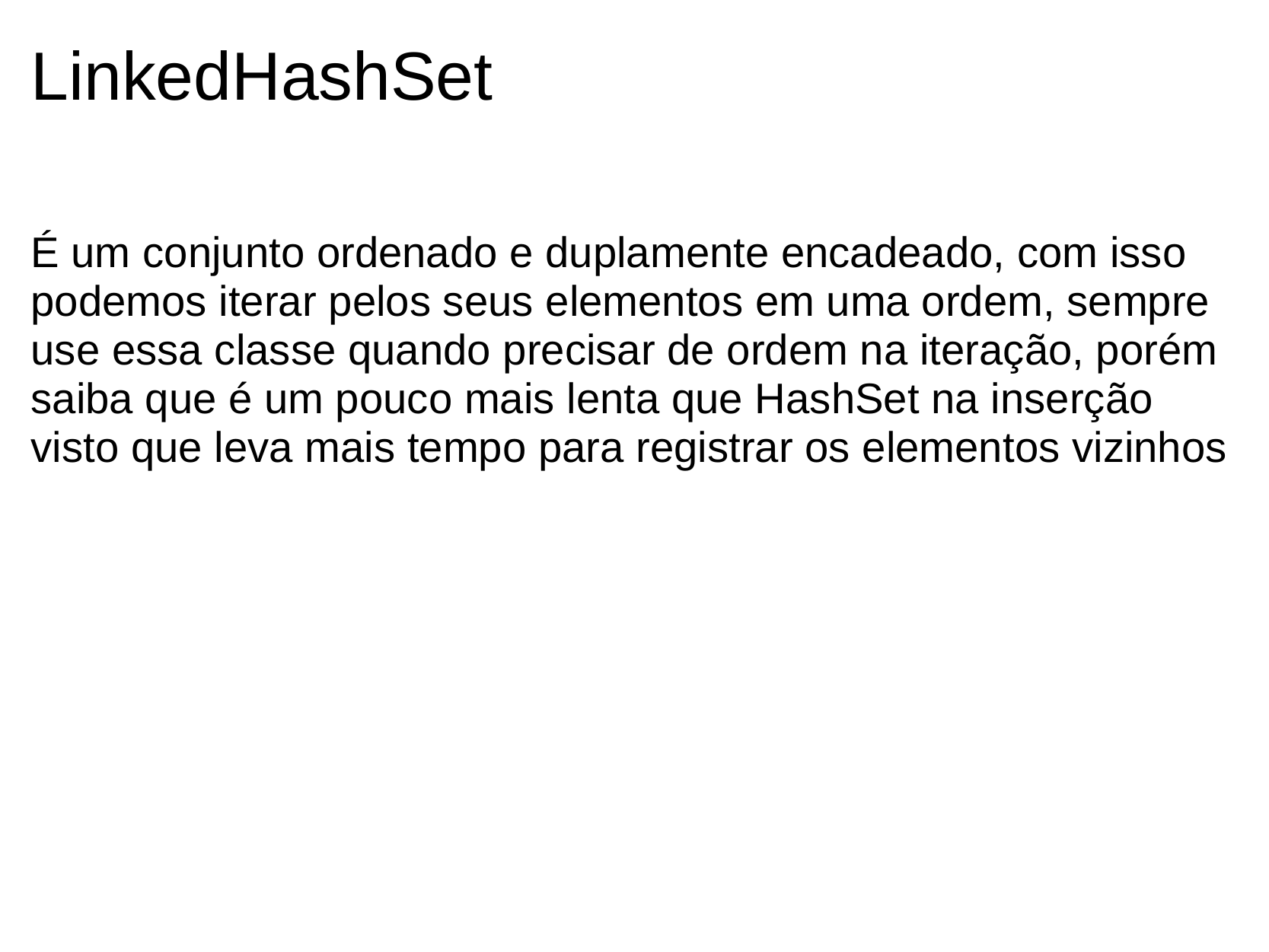

# LinkedHashSet
É um conjunto ordenado e duplamente encadeado, com isso podemos iterar pelos seus elementos em uma ordem, sempre use essa classe quando precisar de ordem na iteração, porém saiba que é um pouco mais lenta que HashSet na inserção visto que leva mais tempo para registrar os elementos vizinhos